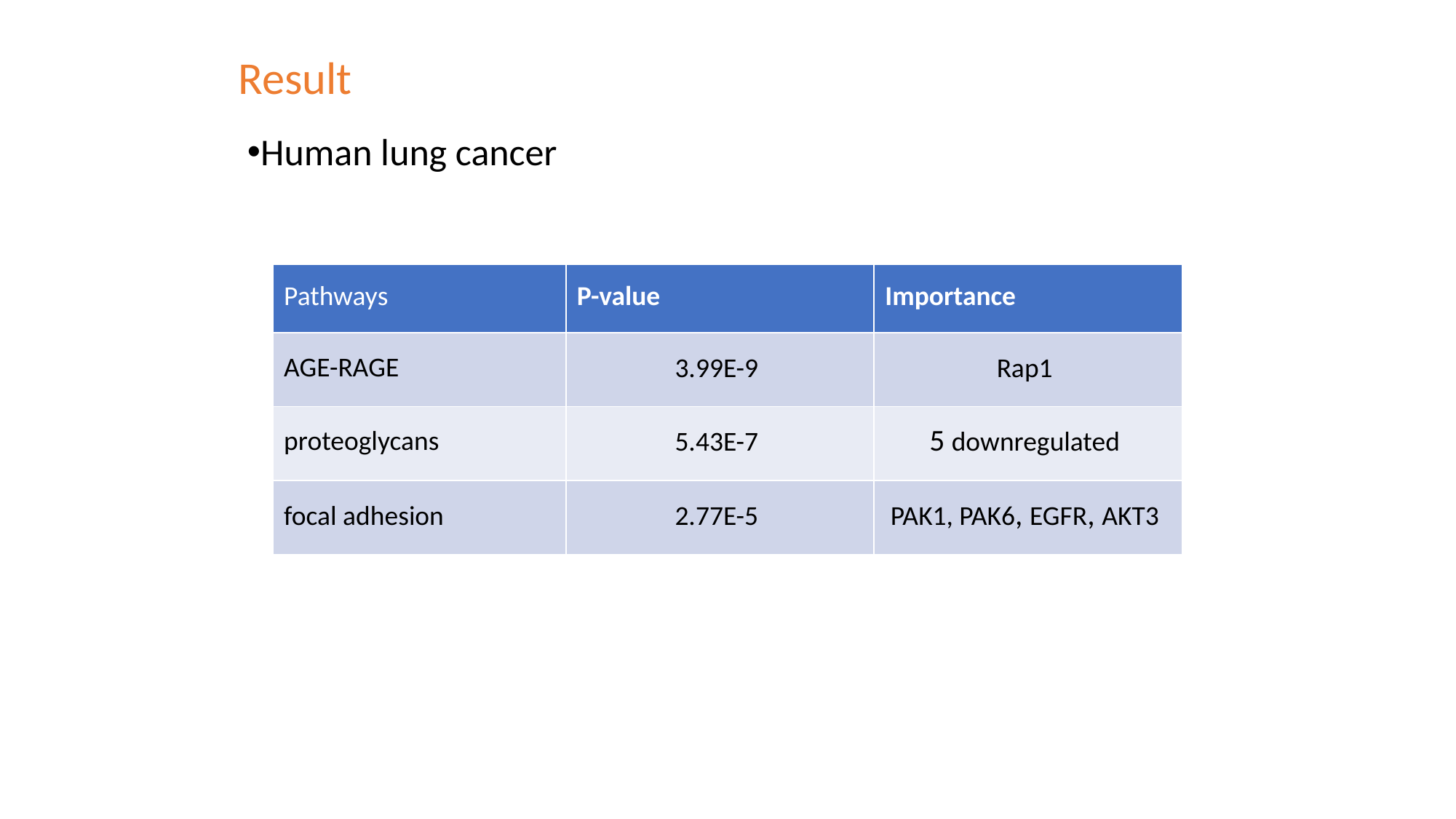

# Result
Human lung cancer
| Pathways | P-value | Importance |
| --- | --- | --- |
| AGE-RAGE | 3.99E-9 | Rap1 |
| proteoglycans | 5.43E-7 | 5 downregulated |
| focal adhesion | 2.77E-5 | PAK1, PAK6, EGFR, AKT3 |